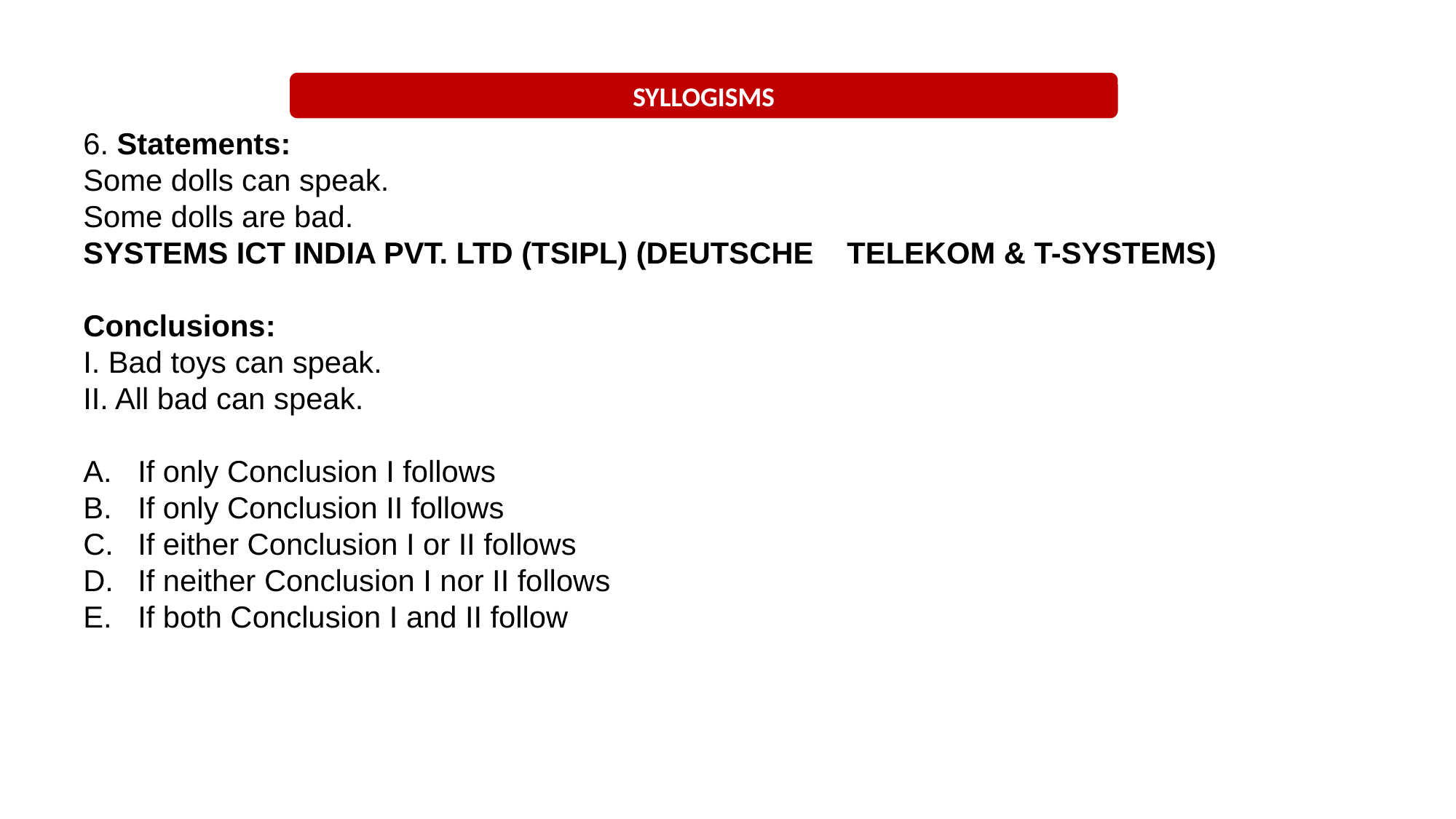

SYLLOGISMS
6. Statements:
Some dolls can speak.
Some dolls are bad. 								                        SYSTEMS ICT INDIA PVT. LTD (TSIPL) (DEUTSCHE    TELEKOM & T-SYSTEMS)

Conclusions:
I. Bad toys can speak.
II. All bad can speak.

If only Conclusion I follows
If only Conclusion II follows
If either Conclusion I or II follows
If neither Conclusion I nor II follows
If both Conclusion I and II follow